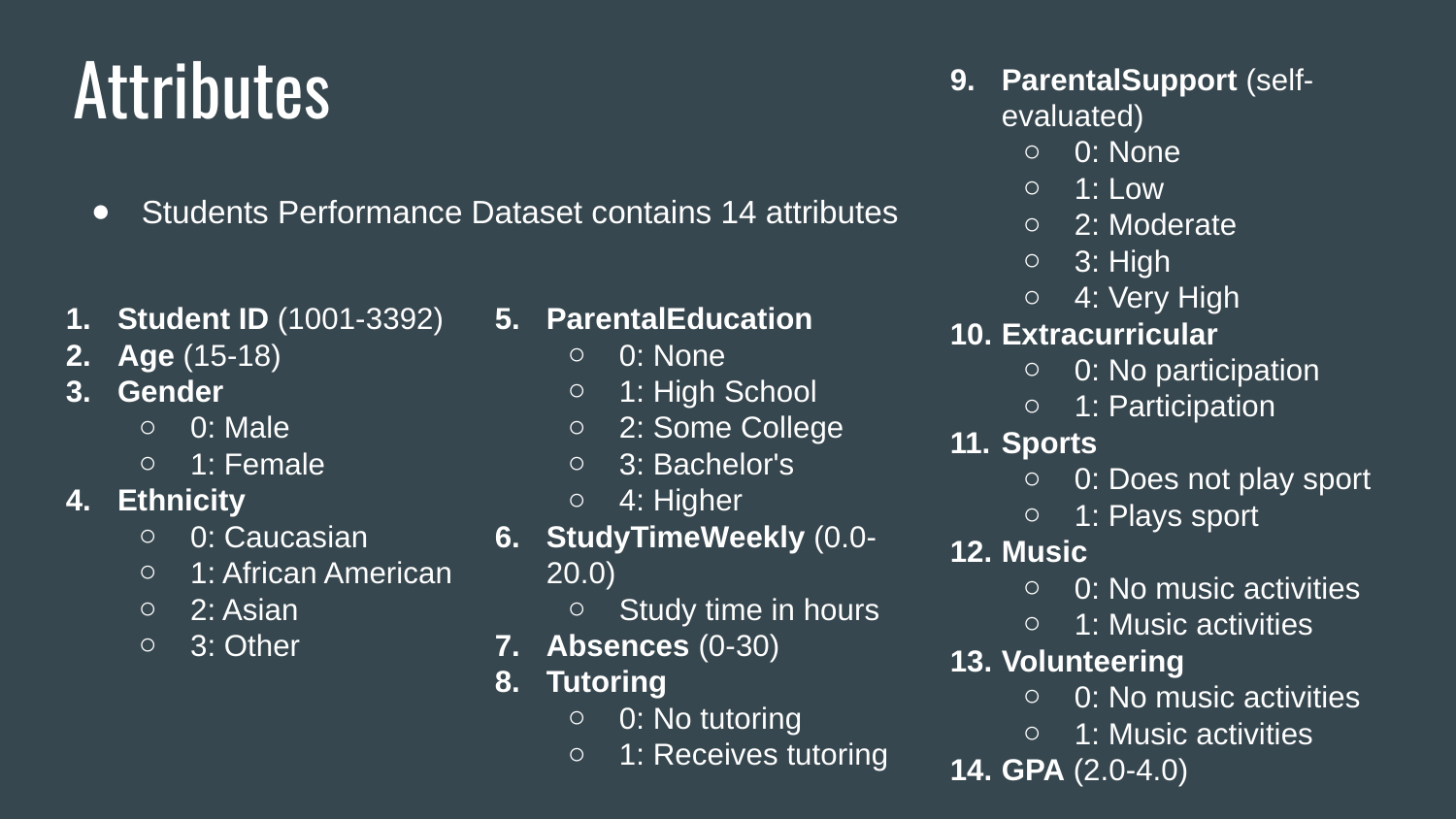

# Attributes
ParentalSupport (self-evaluated)
0: None
1: Low
2: Moderate
3: High
4: Very High
Extracurricular
0: No participation
1: Participation
Sports
0: Does not play sport
1: Plays sport
Music
0: No music activities
1: Music activities
Volunteering
0: No music activities
1: Music activities
GPA (2.0-4.0)
Students Performance Dataset contains 14 attributes
Student ID (1001-3392)
Age (15-18)
Gender
0: Male
1: Female
Ethnicity
0: Caucasian
1: African American
2: Asian
3: Other
ParentalEducation
0: None
1: High School
2: Some College
3: Bachelor's
4: Higher
StudyTimeWeekly (0.0-20.0)
Study time in hours
Absences (0-30)
Tutoring
0: No tutoring
1: Receives tutoring